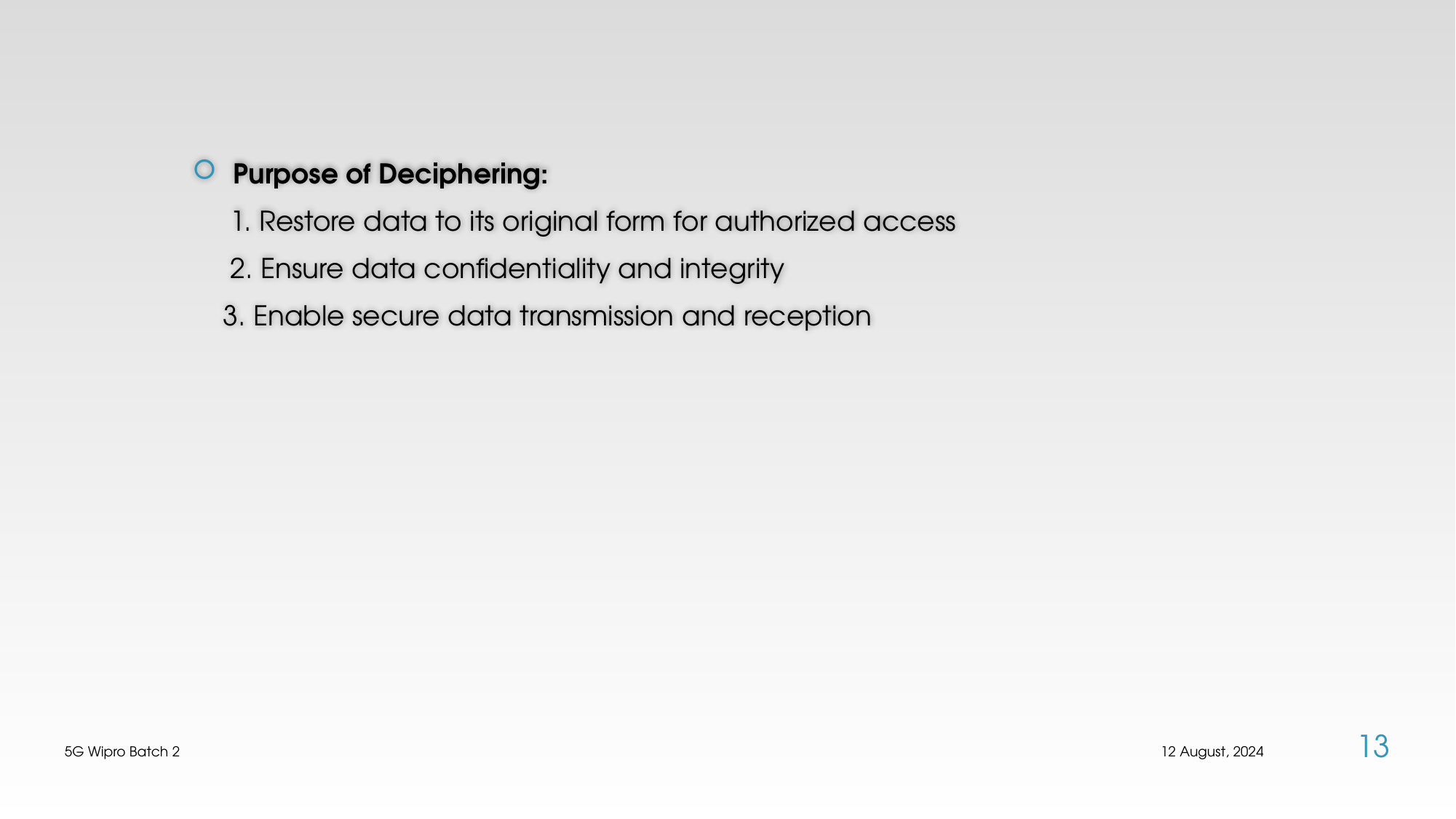

Purpose of Deciphering:
     1. Restore data to its original form for authorized access
     2. Ensure data confidentiality and integrity
    3. Enable secure data transmission and reception
13
5G Wipro Batch 2
12 August, 2024